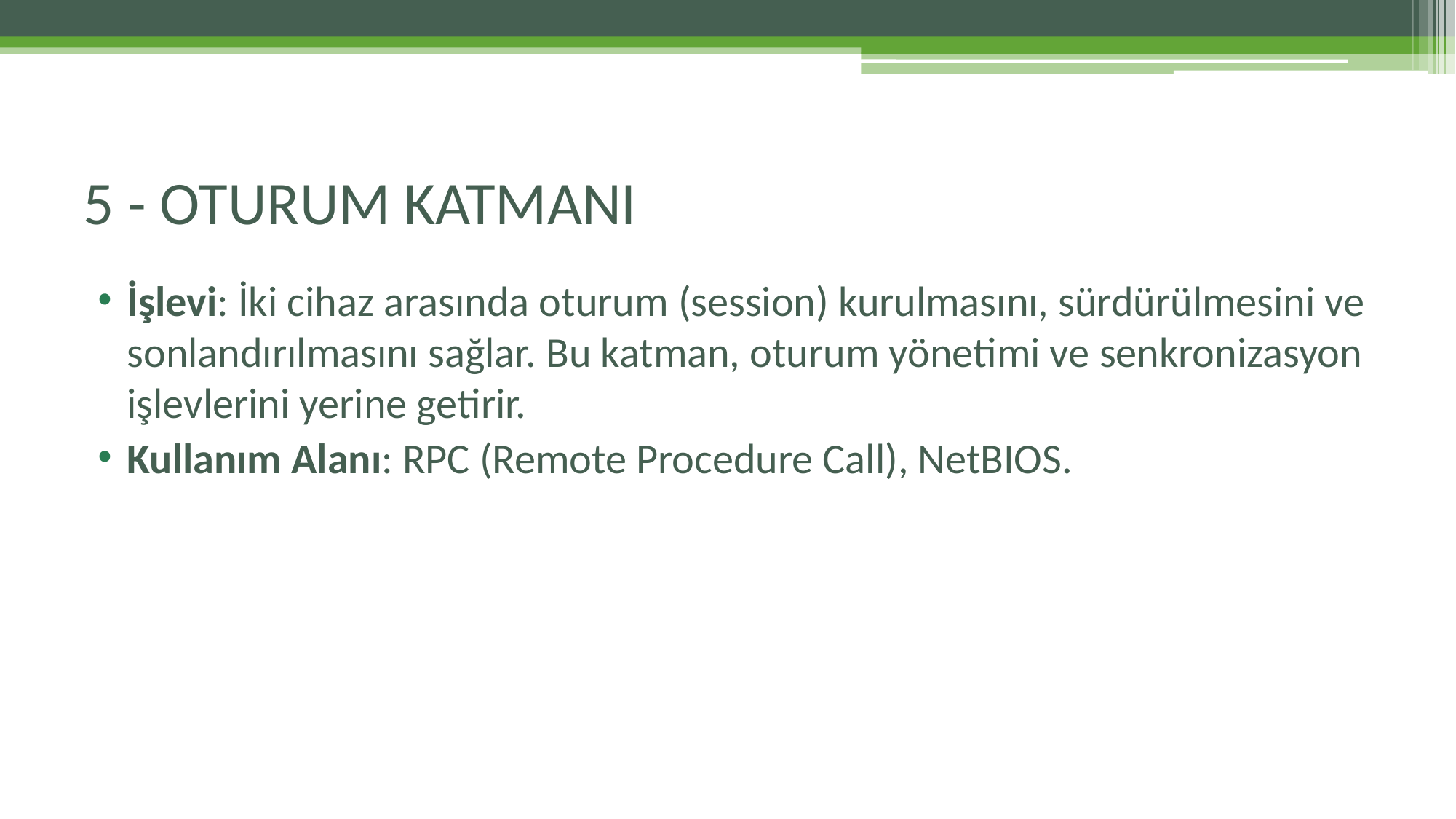

# 5 - OTURUM KATMANI
İşlevi: İki cihaz arasında oturum (session) kurulmasını, sürdürülmesini ve sonlandırılmasını sağlar. Bu katman, oturum yönetimi ve senkronizasyon işlevlerini yerine getirir.
Kullanım Alanı: RPC (Remote Procedure Call), NetBIOS.